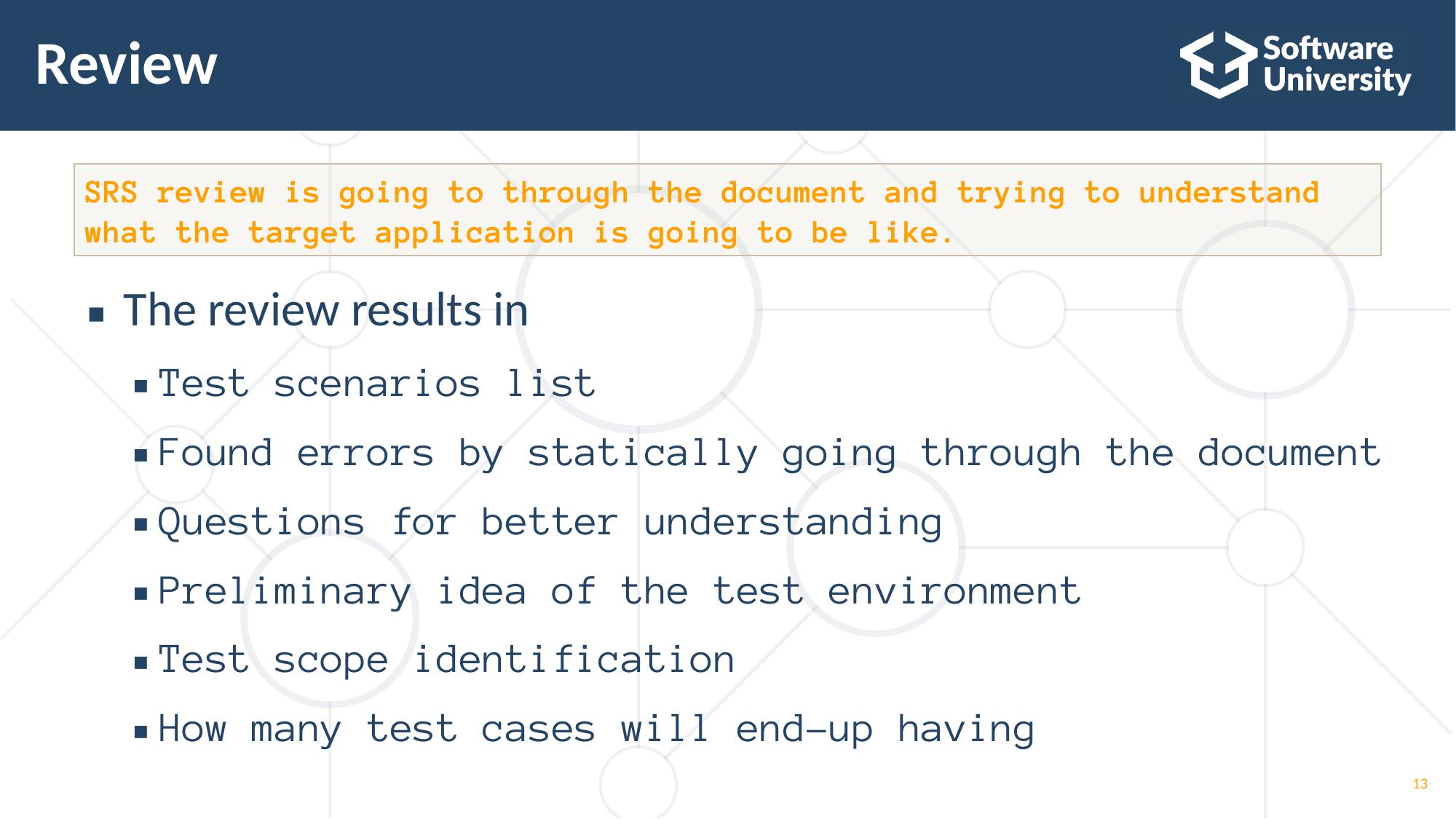

# Review
SRS review is going to through the document and trying to understand what the target application is going to be like.
The review results in
Test scenarios list
Found errors by statically going through the document
Questions for better understanding
Preliminary idea of the test environment
Test scope identification
How many test cases will end-up having

13